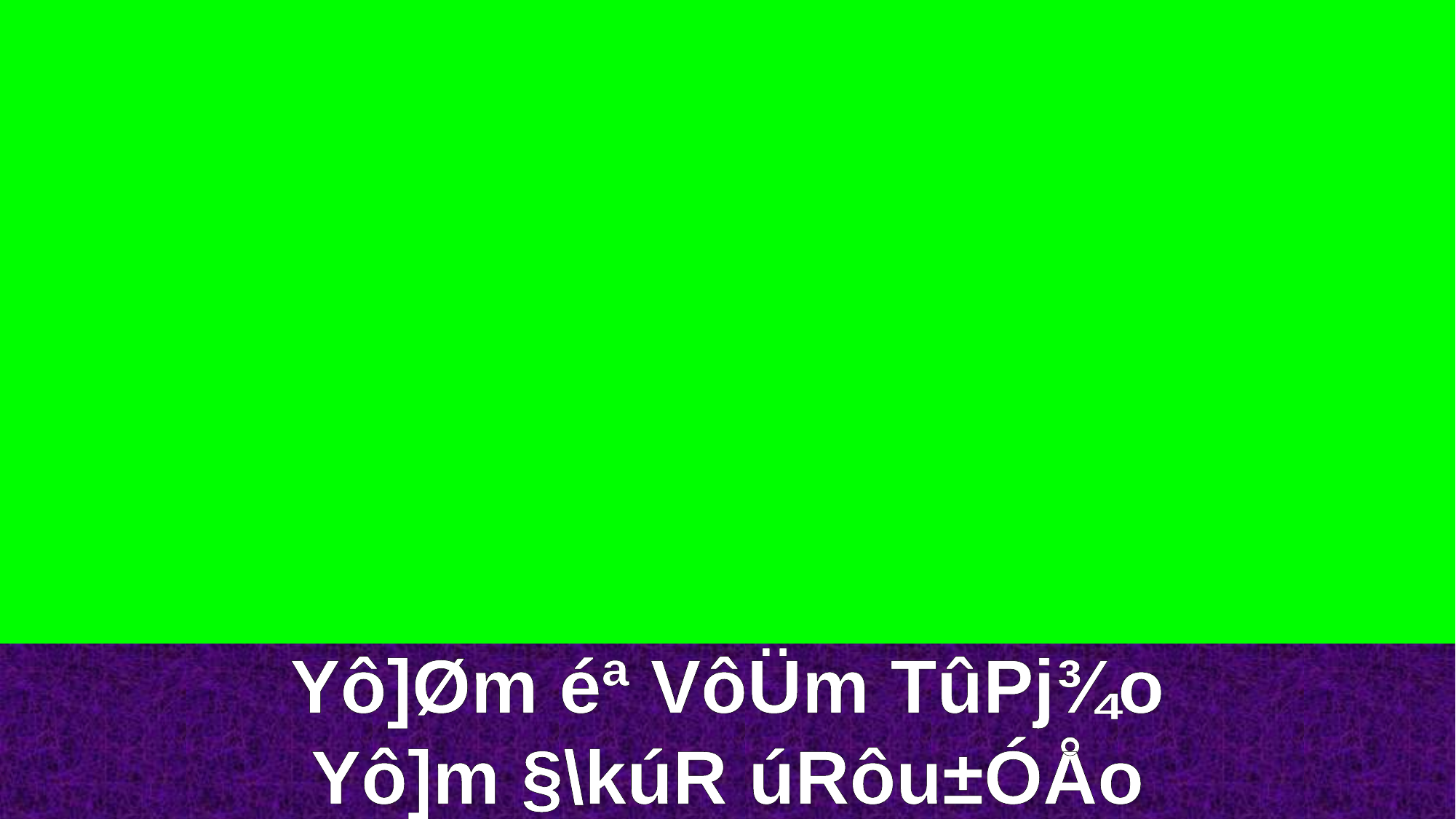

Yô]Øm éª VôÜm TûPj¾o
Yô]m §\kúR úRôu±ÓÅo